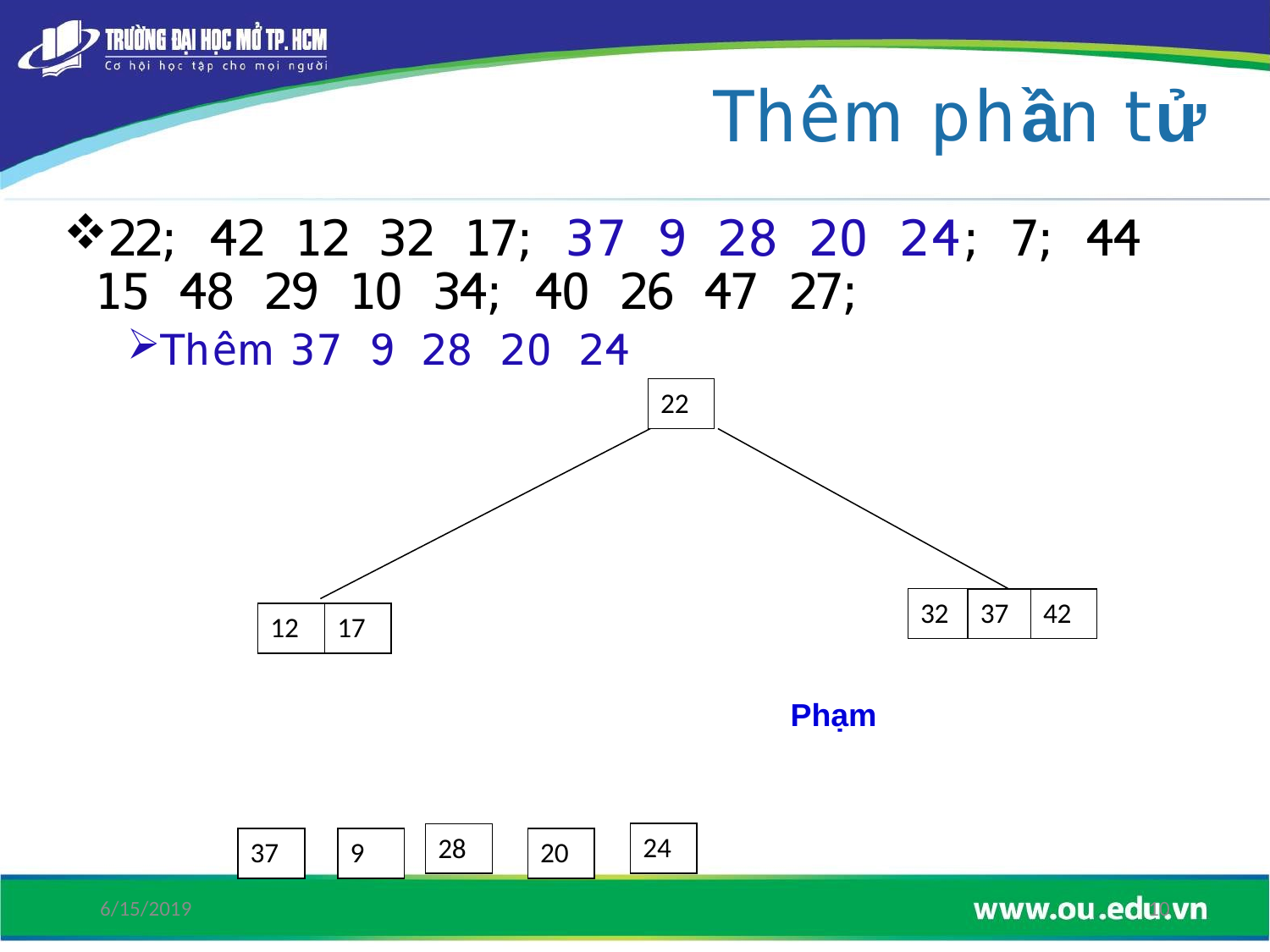

# Thêm phần tử
22;  42  12  32  17;  37  9  28  20  24;  7;  44  15  48  29  10  34;  40  26  47  27;
Thêm 37  9  28  20  24

22

32

37

42

32

42

12

17

Phạm
24

28

37

9

20

6/15/2019
10